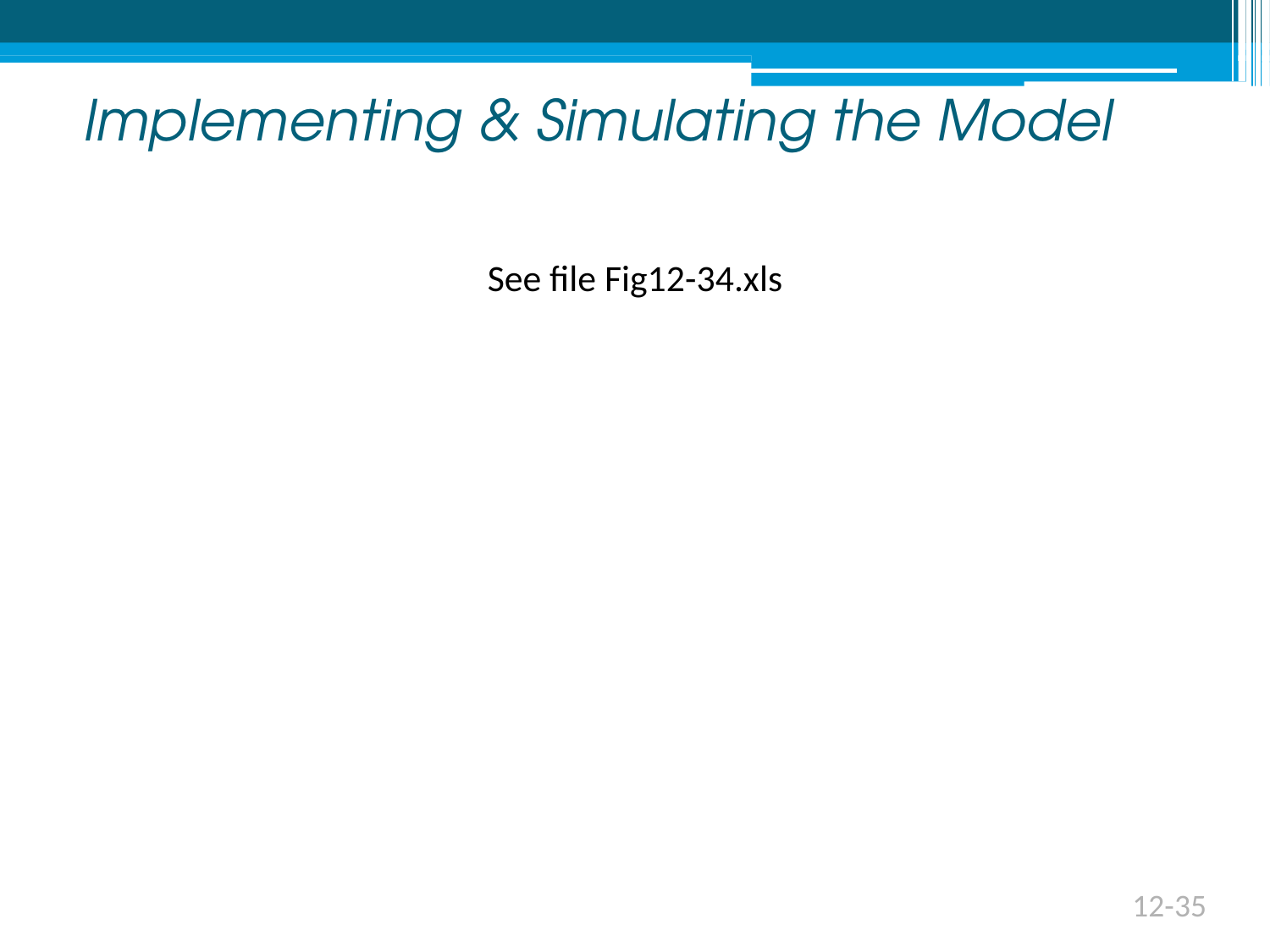

12-35
# Implementing & Simulating the Model
See file Fig12-34.xls